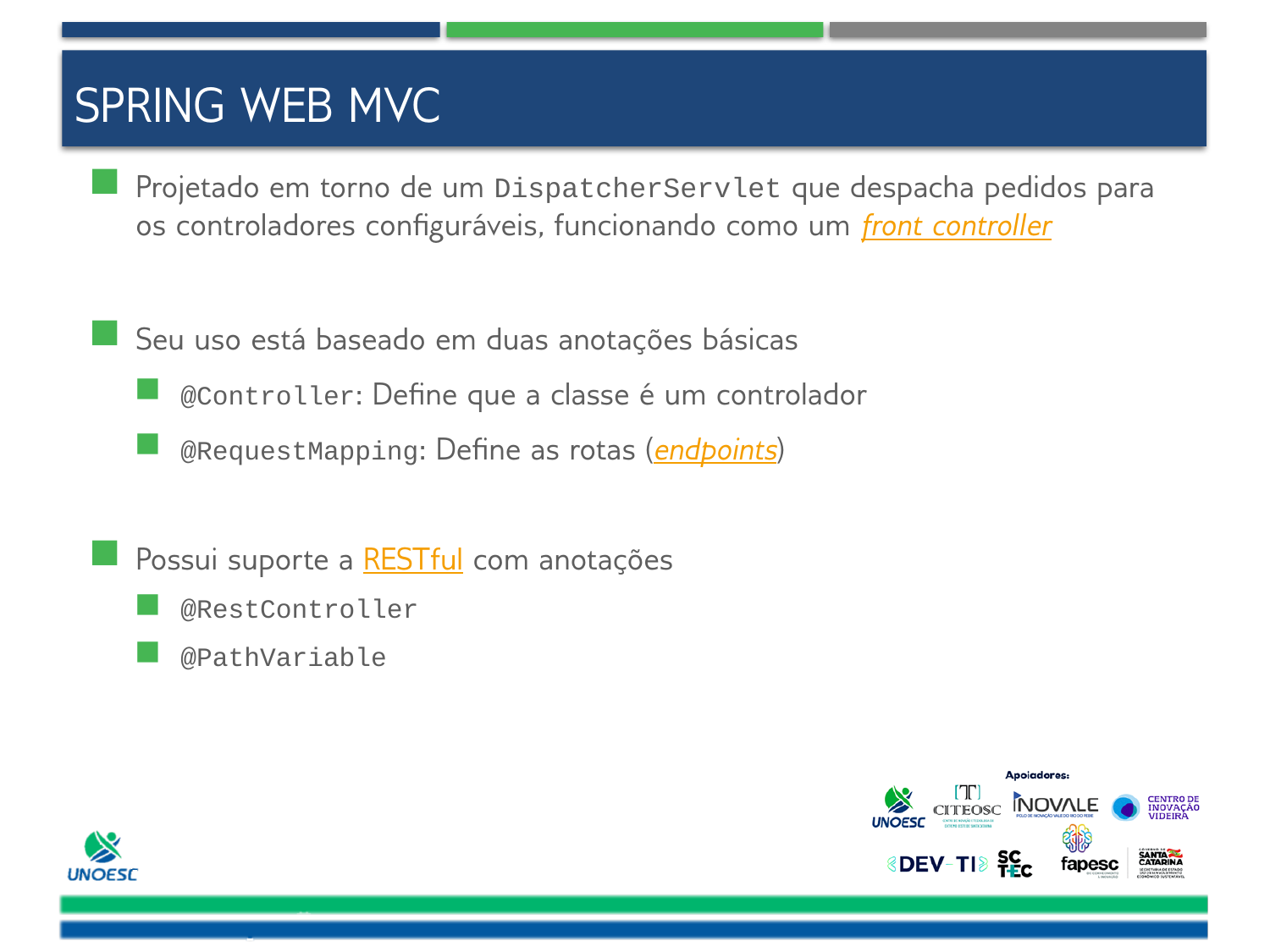

# Spring Web MVC
Projetado em torno de um DispatcherServlet que despacha pedidos para os controladores configuráveis, funcionando como um front controller

Seu uso está baseado em duas anotações básicas
@Controller: Define que a classe é um controlador
@RequestMapping: Define as rotas (endpoints)

Possui suporte a RESTful com anotações
@RestController
@PathVariable